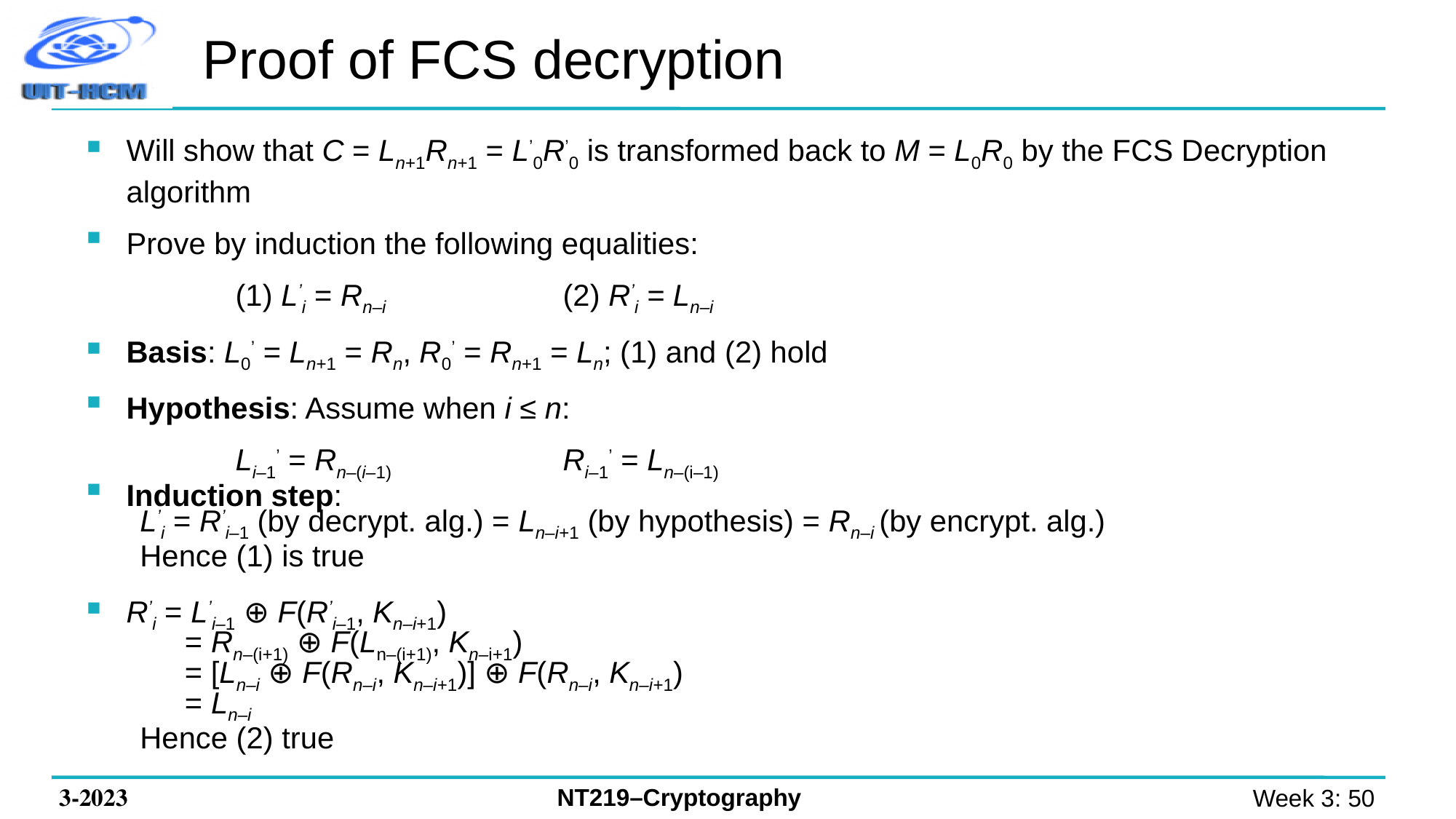

Proof of FCS decryption
Will show that C = Ln+1Rn+1 = L’0R’0 is transformed back to M = L0R0 by the FCS Decryption algorithm
Prove by induction the following equalities:
		(1) L’i = Rn–i  		(2) R’i = Ln–i
Basis: L0’ = Ln+1 = Rn, R0’ = Rn+1 = Ln; (1) and (2) hold
Hypothesis: Assume when i ≤ n:
		Li–1’ = Rn–(i–1)		Ri–1’ = Ln–(i–1)
Induction step:
L’i = R’i–1 (by decrypt. alg.) = Ln–i+1 (by hypothesis) = Rn–i (by encrypt. alg.)
Hence (1) is true

R’i = L’i–1 ⊕ F(R’i–1, Kn–i+1)
	       = Rn–(i+1) ⊕ F(Ln–(i+1), Kn–i+1)
	       = [Ln–i ⊕ F(Rn–i, Kn–i+1)] ⊕ F(Rn–i, Kn–i+1)
	       = Ln–i
Hence (2) true